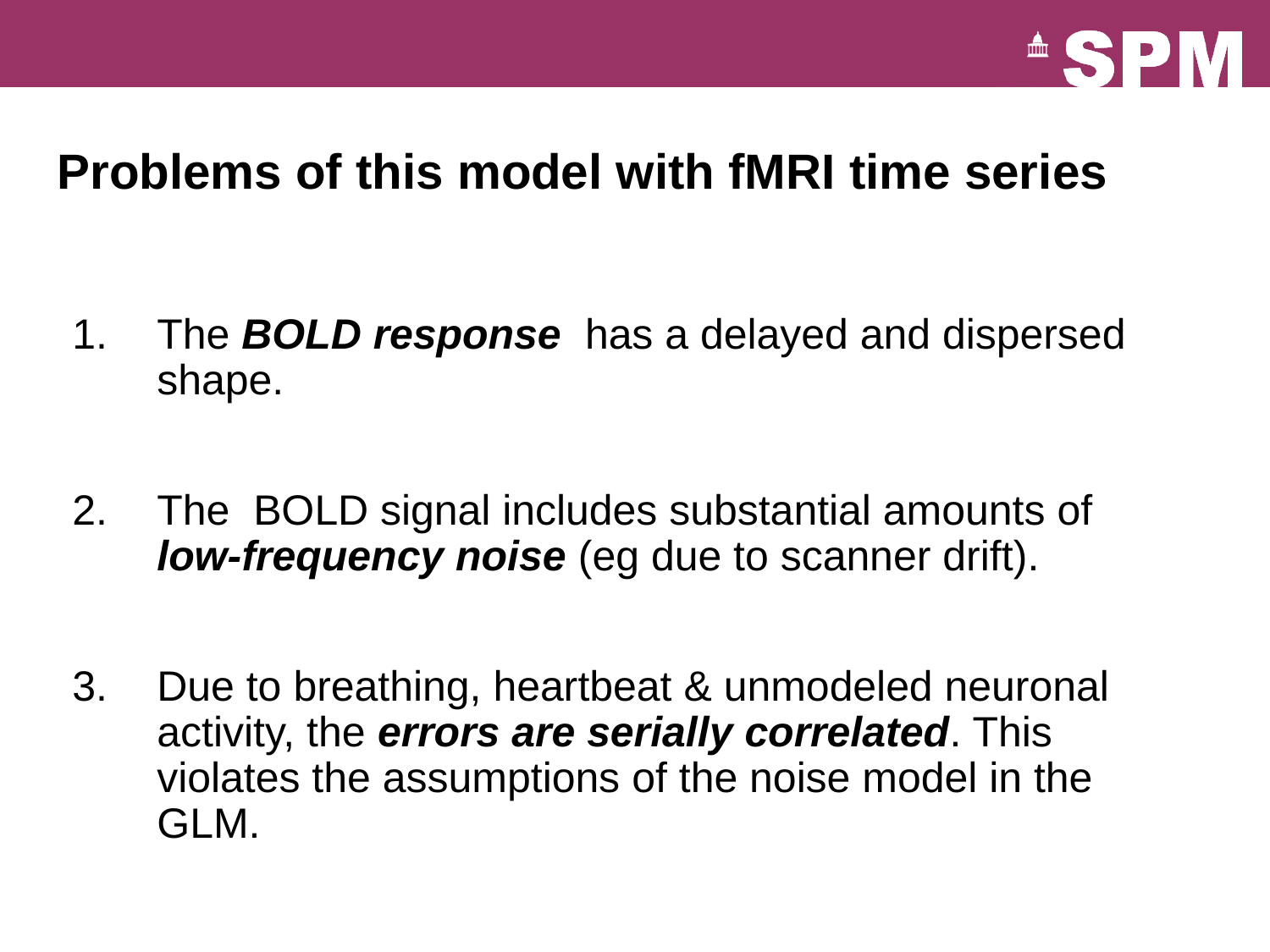

Problems of this model with fMRI time series
The BOLD response  has a delayed and dispersed shape.
The  BOLD signal includes substantial amounts of low-frequency noise (eg due to scanner drift).
Due to breathing, heartbeat & unmodeled neuronal activity, the errors are serially correlated. This violates the assumptions of the noise model in the GLM.